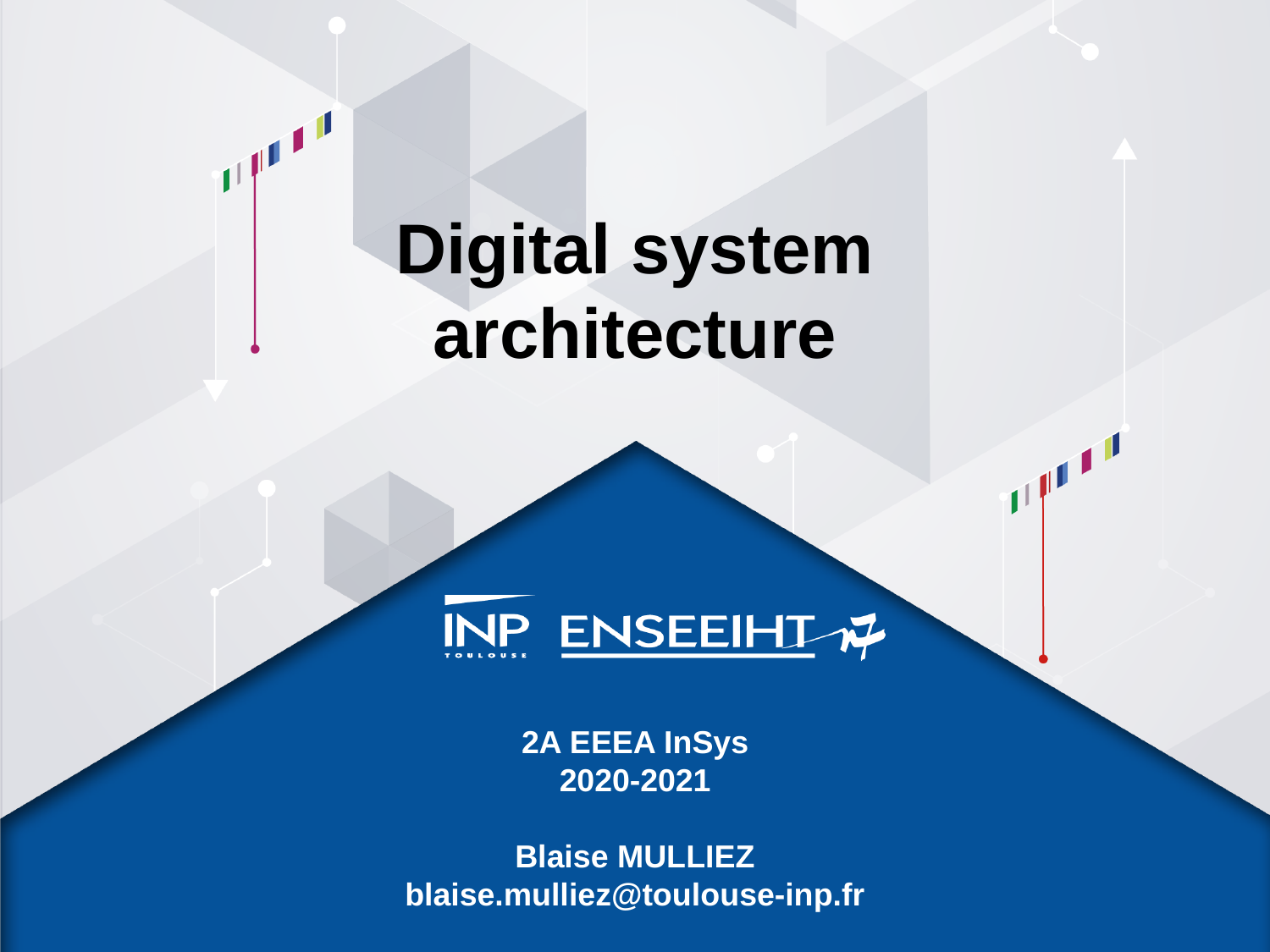

# Digital system architecture
2A EEEA InSys
2020-2021

Blaise MULLIEZ
blaise.mulliez@toulouse-inp.fr